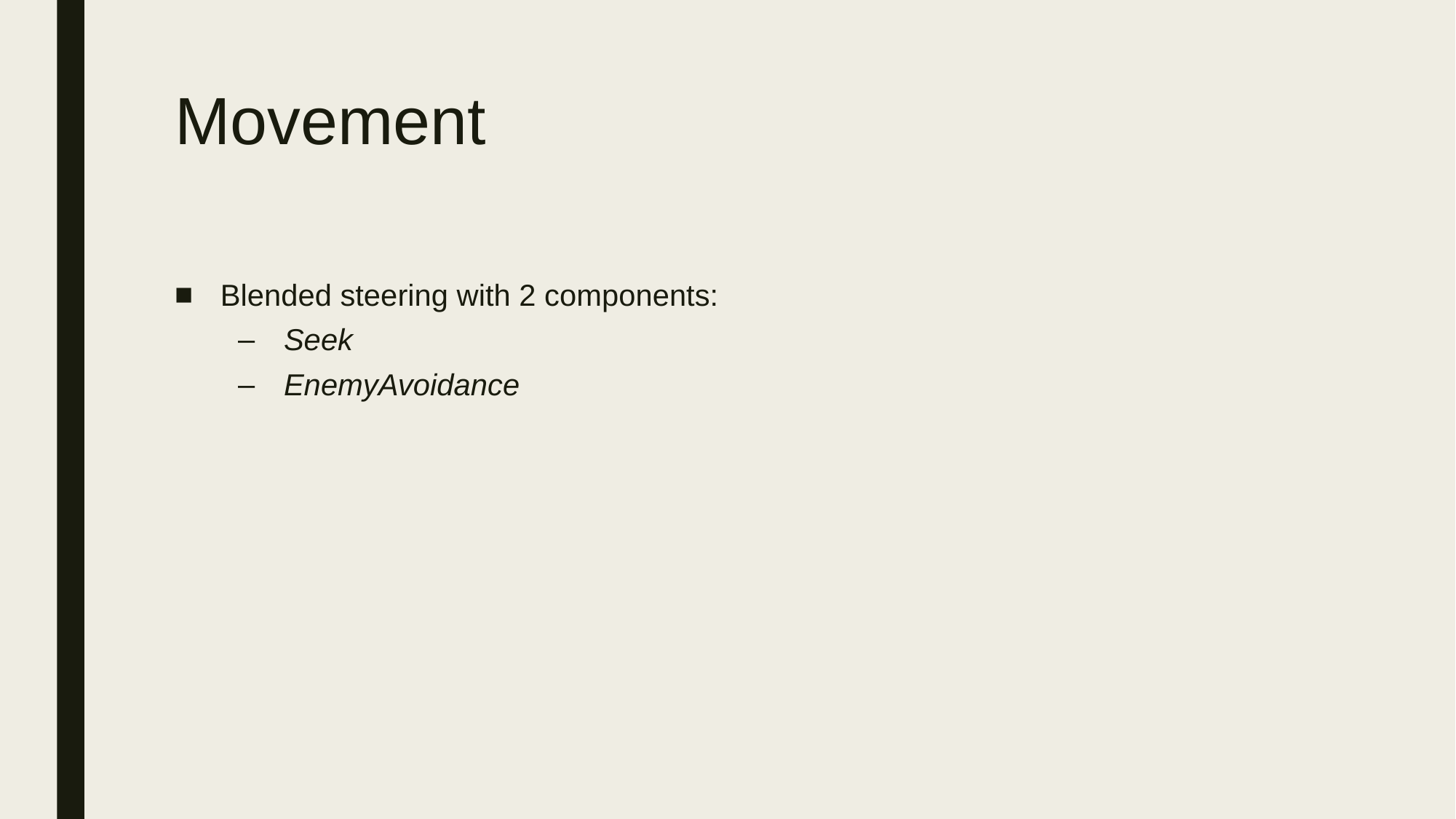

# Movement
Blended steering with 2 components:
Seek
EnemyAvoidance